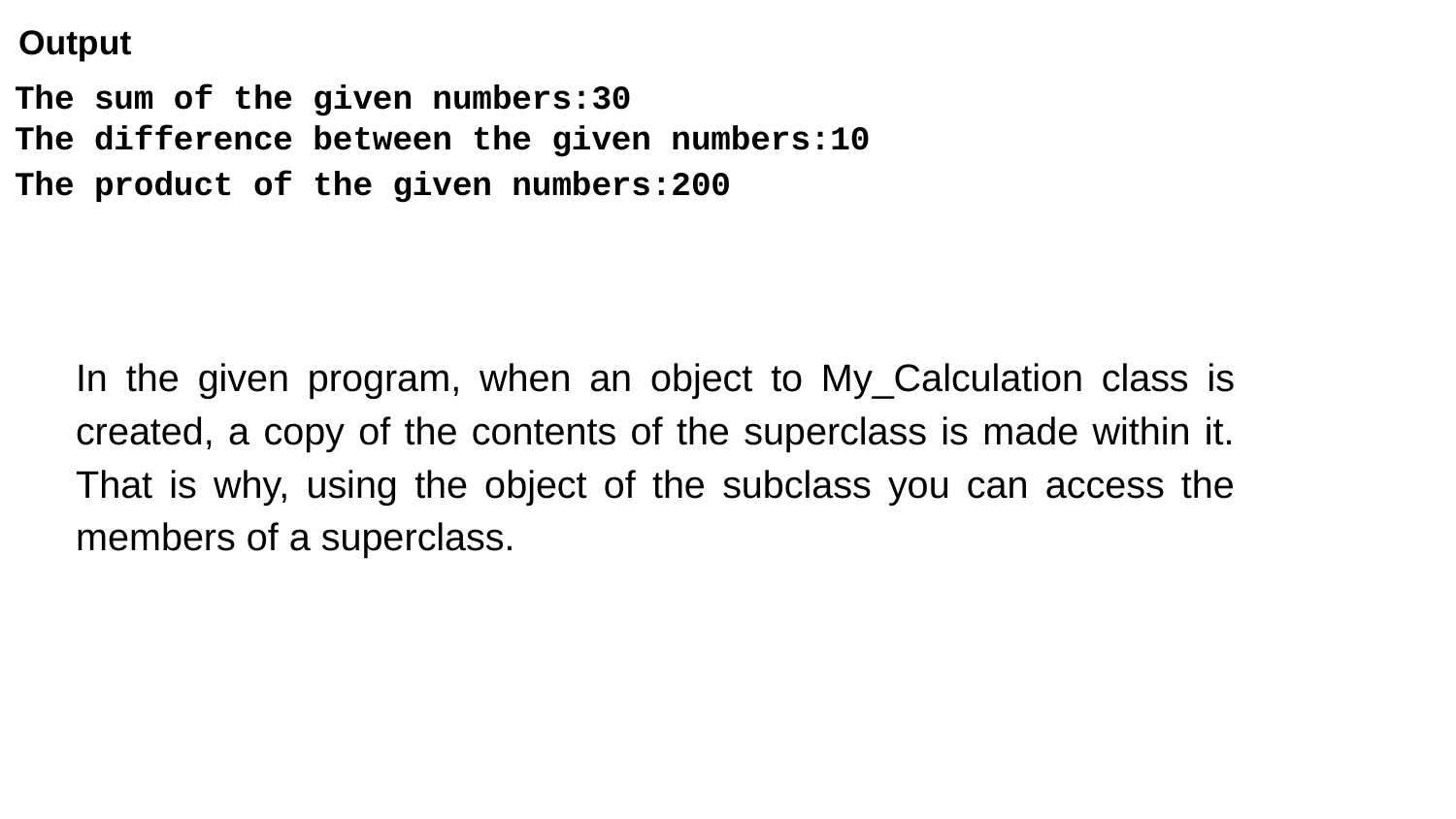

Output
The sum of the given numbers:30
The difference between the given numbers:10
The product of the given numbers:200
In the given program, when an object to My_Calculation class is created, a copy of the contents of the superclass is made within it. That is why, using the object of the subclass you can access the members of a superclass.